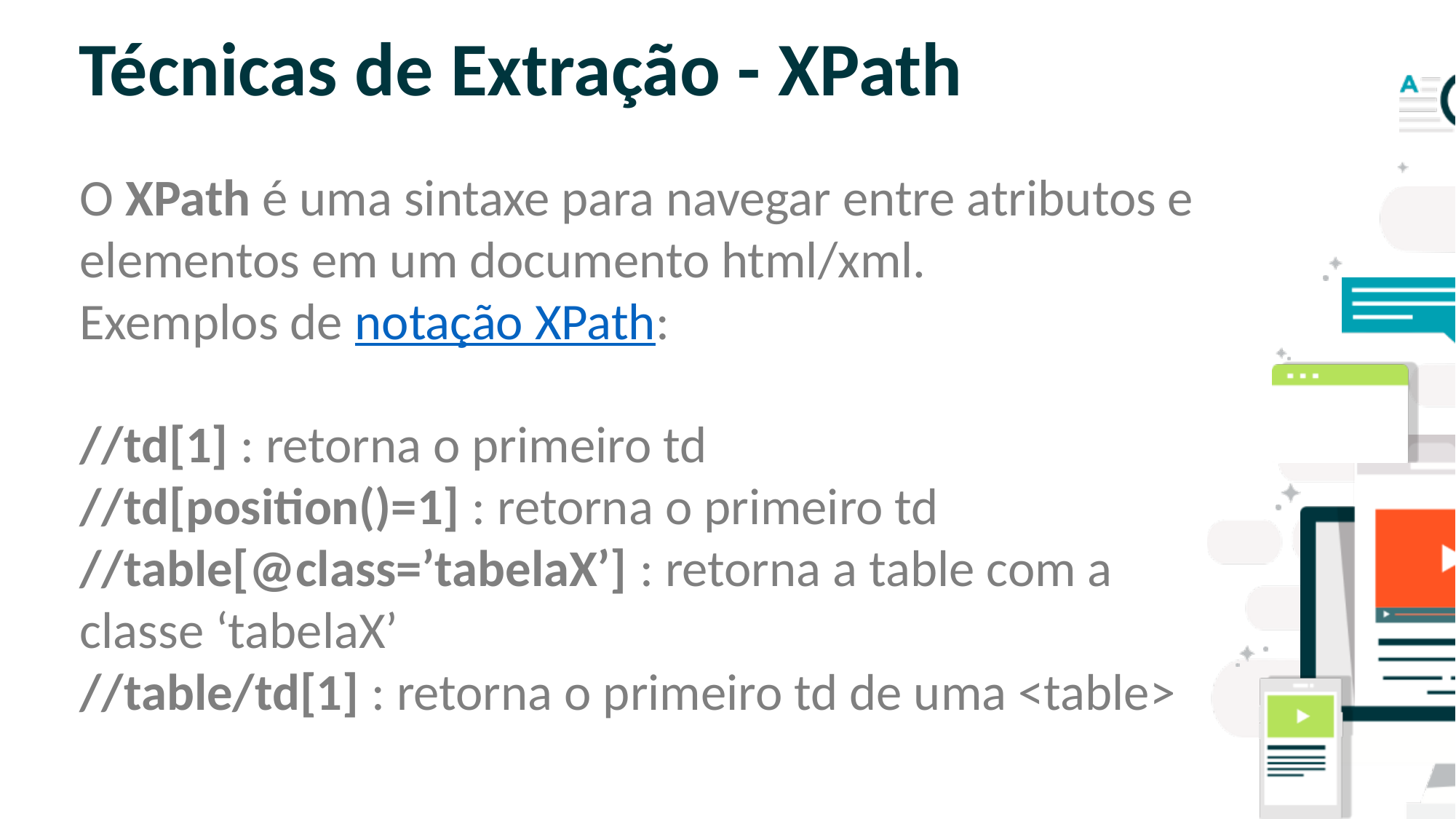

# Técnicas de Extração - XPath
O XPath é uma sintaxe para navegar entre atributos e elementos em um documento html/xml.
Exemplos de notação XPath:
//td[1] : retorna o primeiro td
//td[position()=1] : retorna o primeiro td
//table[@class=’tabelaX’] : retorna a table com a classe ‘tabelaX’
//table/td[1] : retorna o primeiro td de uma <table>
SLIDE PARA TEXTO CORRIDO
OBS: NÃO É ACONSELHÁVEL COLOCAR
MUITO TEXTO NOS SLIDES